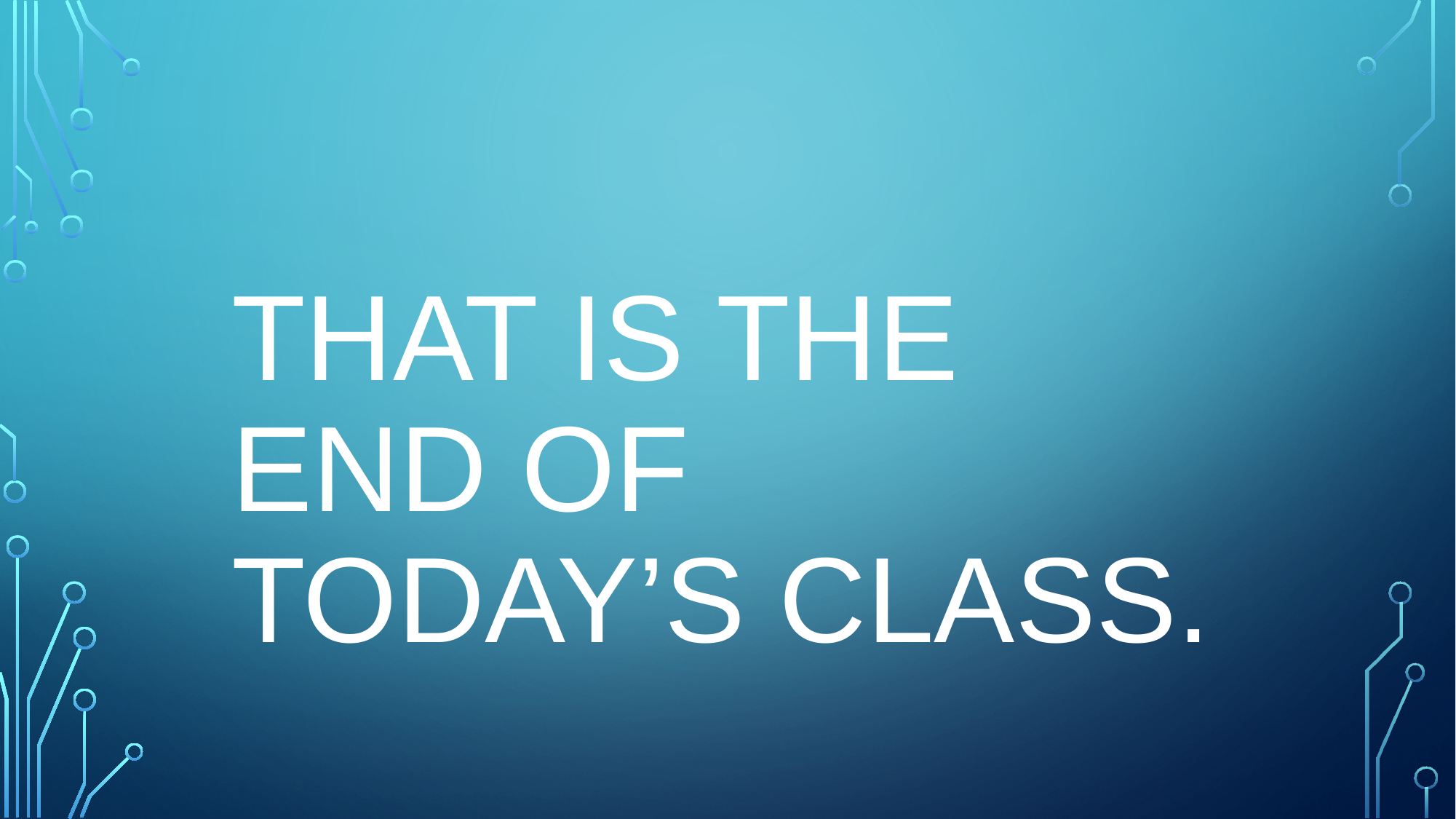

That is the end of today’s Class.